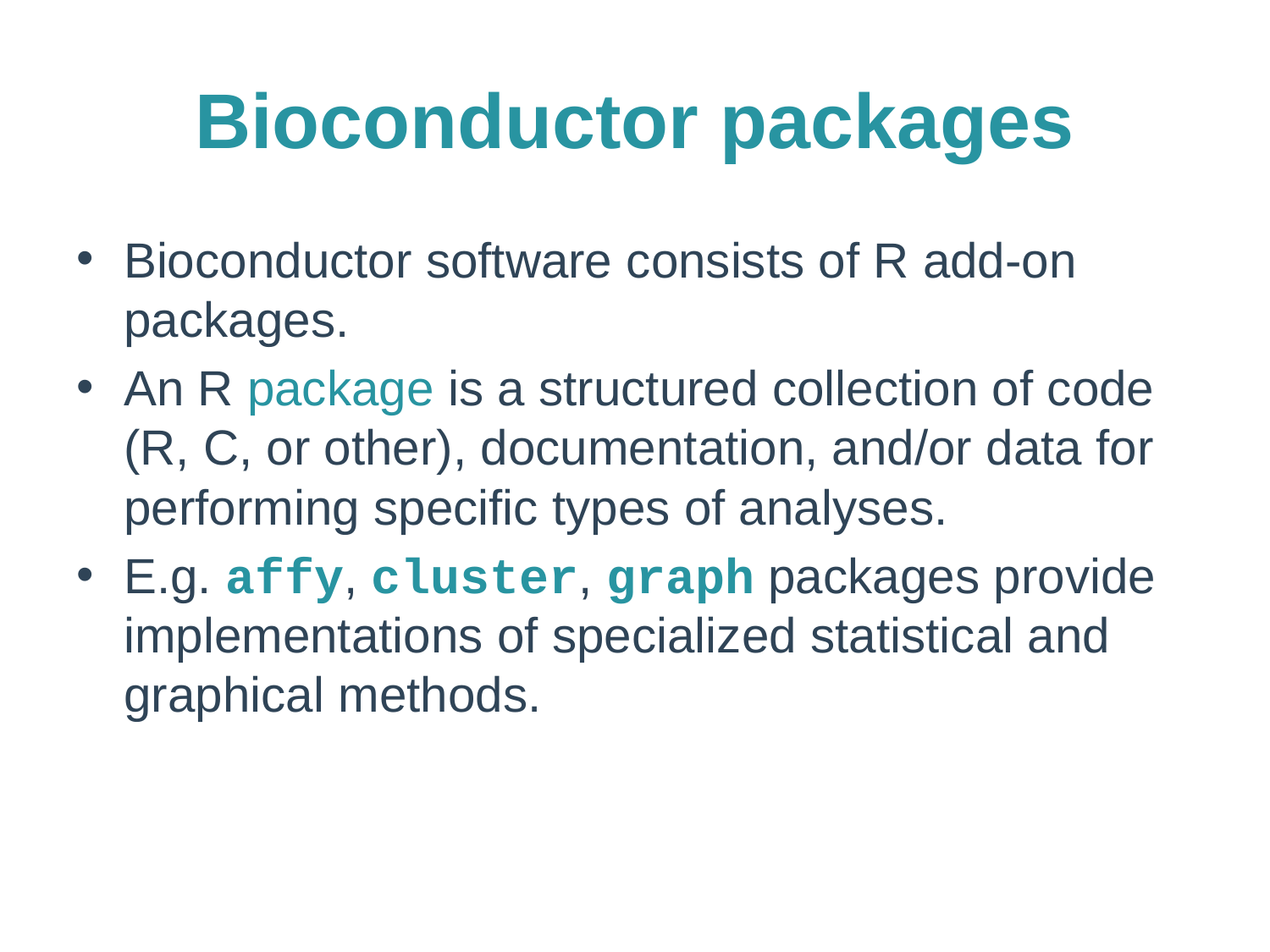

# Bioconductor packages
Bioconductor software consists of R add-on packages.
An R package is a structured collection of code (R, C, or other), documentation, and/or data for performing specific types of analyses.
E.g. affy, cluster, graph packages provide implementations of specialized statistical and graphical methods.